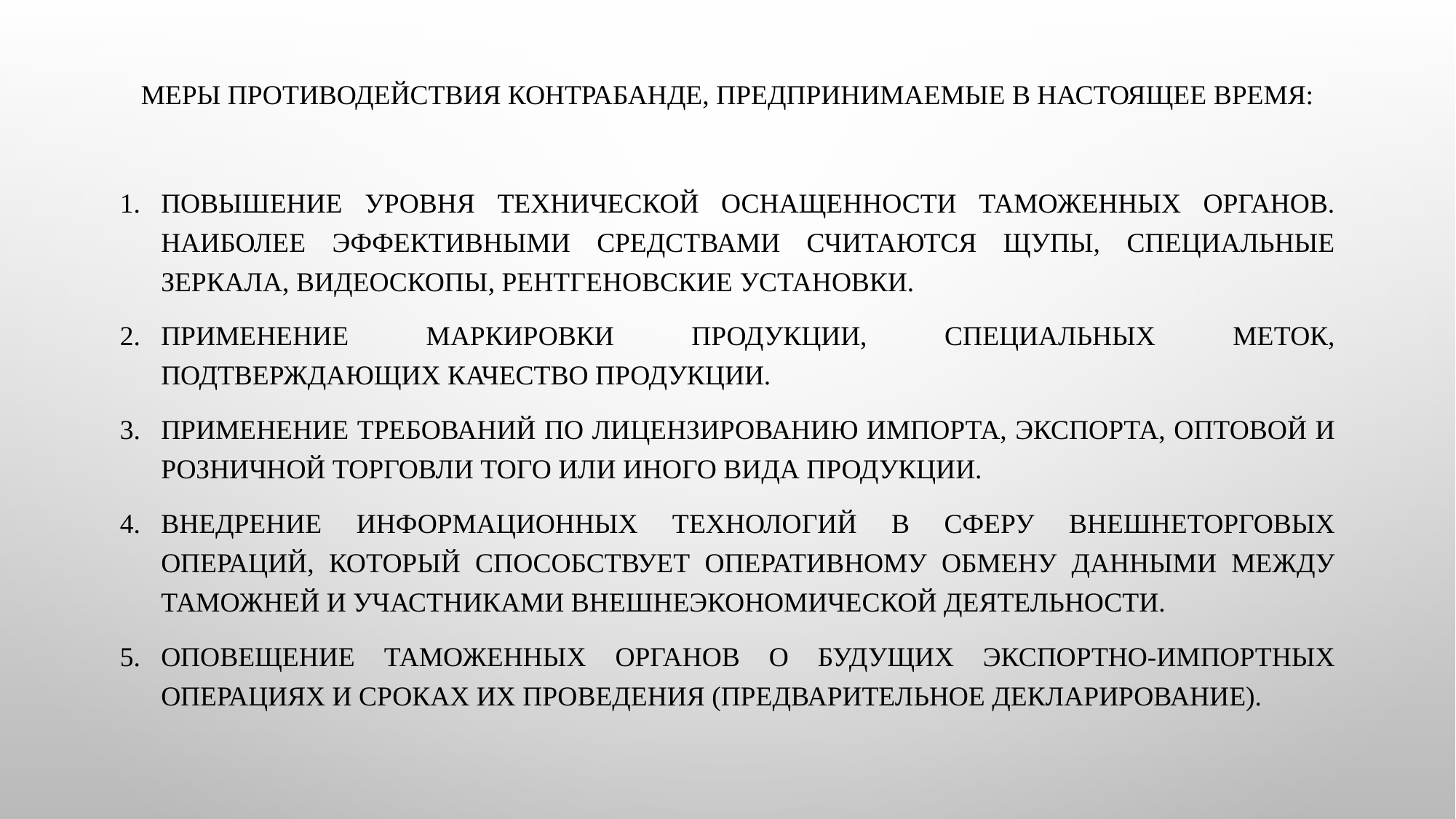

# Меры противодействия контрабанде, предпринимаемые в настоящее время:
Повышение уровня технической оснащенности таможенных органов. Наиболее эффективными средствами считаются щупы, специальные зеркала, видеоскопы, рентгеновские установки.
Применение маркировки продукции, специальных меток, подтверждающих качество продукции.
Применение требований по лицензированию импорта, экспорта, оптовой и розничной торговли того или иного вида продукции.
Внедрение информационных технологий в сферу внешнеторговых операций, который способствует оперативному обмену данными между таможней и участниками внешнеэкономической деятельности.
Оповещение таможенных органов о будущих экспортно-импортных операциях и сроках их проведения (предварительное декларирование).